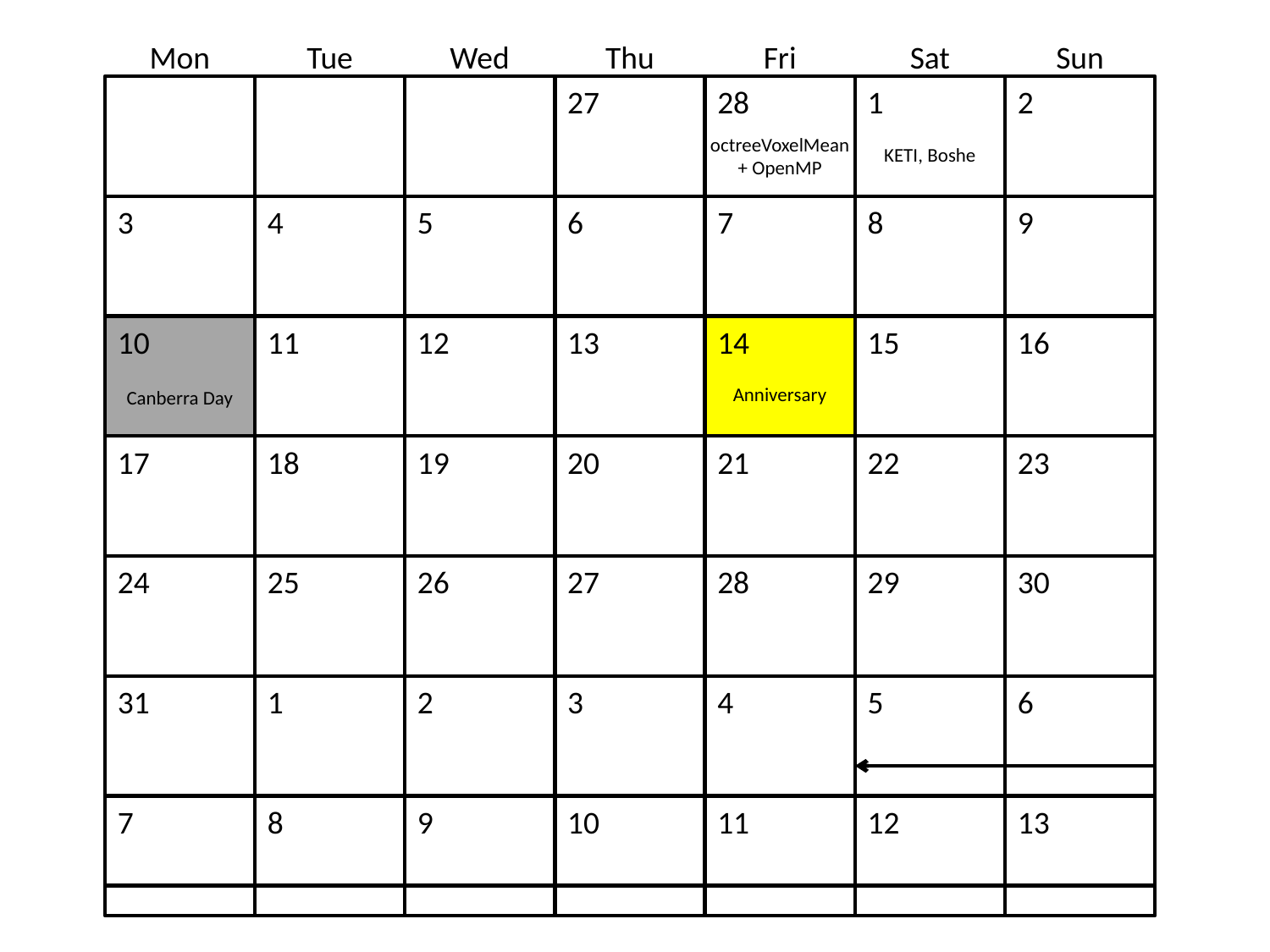

Mon
Tue
Wed
Thu
Fri
Sat
Sun

27
28
1
2
octreeVoxelMean
+ OpenMP
KETI, Boshe
3
4
5
6
7
8
9

10
11
12
13
14
15
16
Anniversary
Canberra Day
17
18
19
20
21
22
23
24
25
26
27
28
29
30
ACRA
31
1
2
3
4
5
6
7
8
9
10
11
12
13
FSR
ICRA